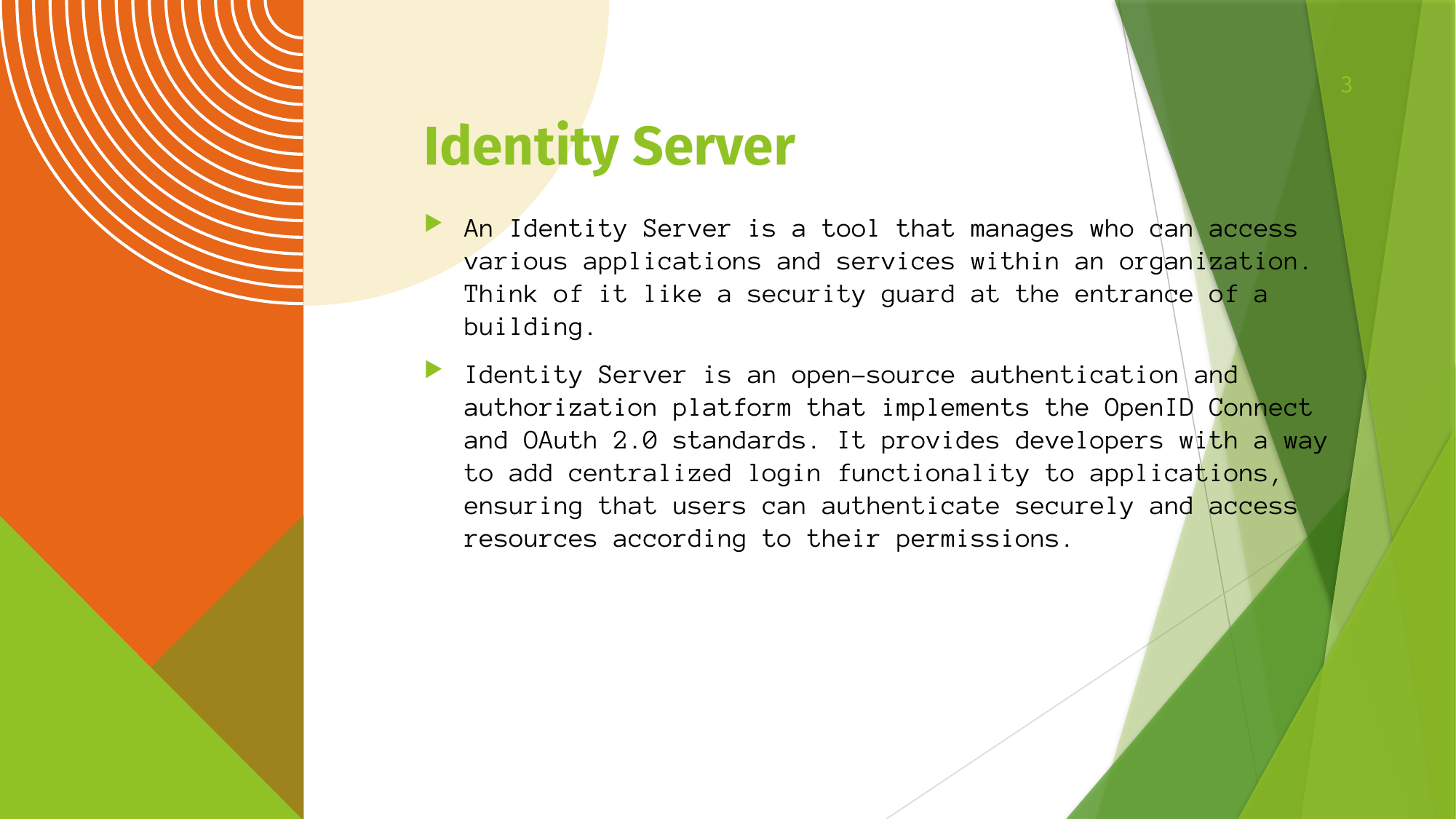

3
# Identity Server
An Identity Server is a tool that manages who can access various applications and services within an organization. Think of it like a security guard at the entrance of a building.
Identity Server is an open-source authentication and authorization platform that implements the OpenID Connect and OAuth 2.0 standards. It provides developers with a way to add centralized login functionality to applications, ensuring that users can authenticate securely and access resources according to their permissions.